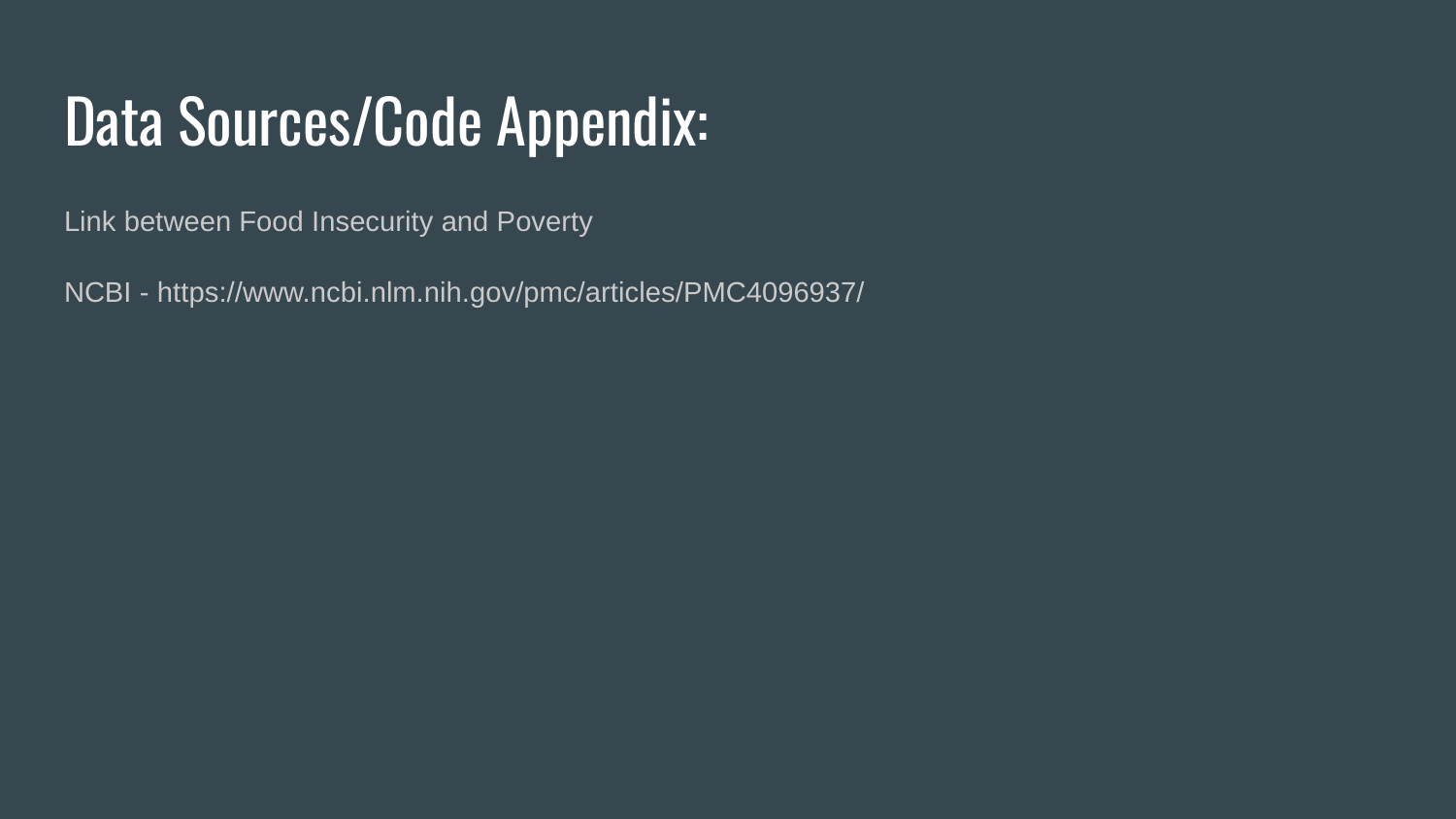

# Data Sources/Code Appendix:
Link between Food Insecurity and Poverty
NCBI - https://www.ncbi.nlm.nih.gov/pmc/articles/PMC4096937/